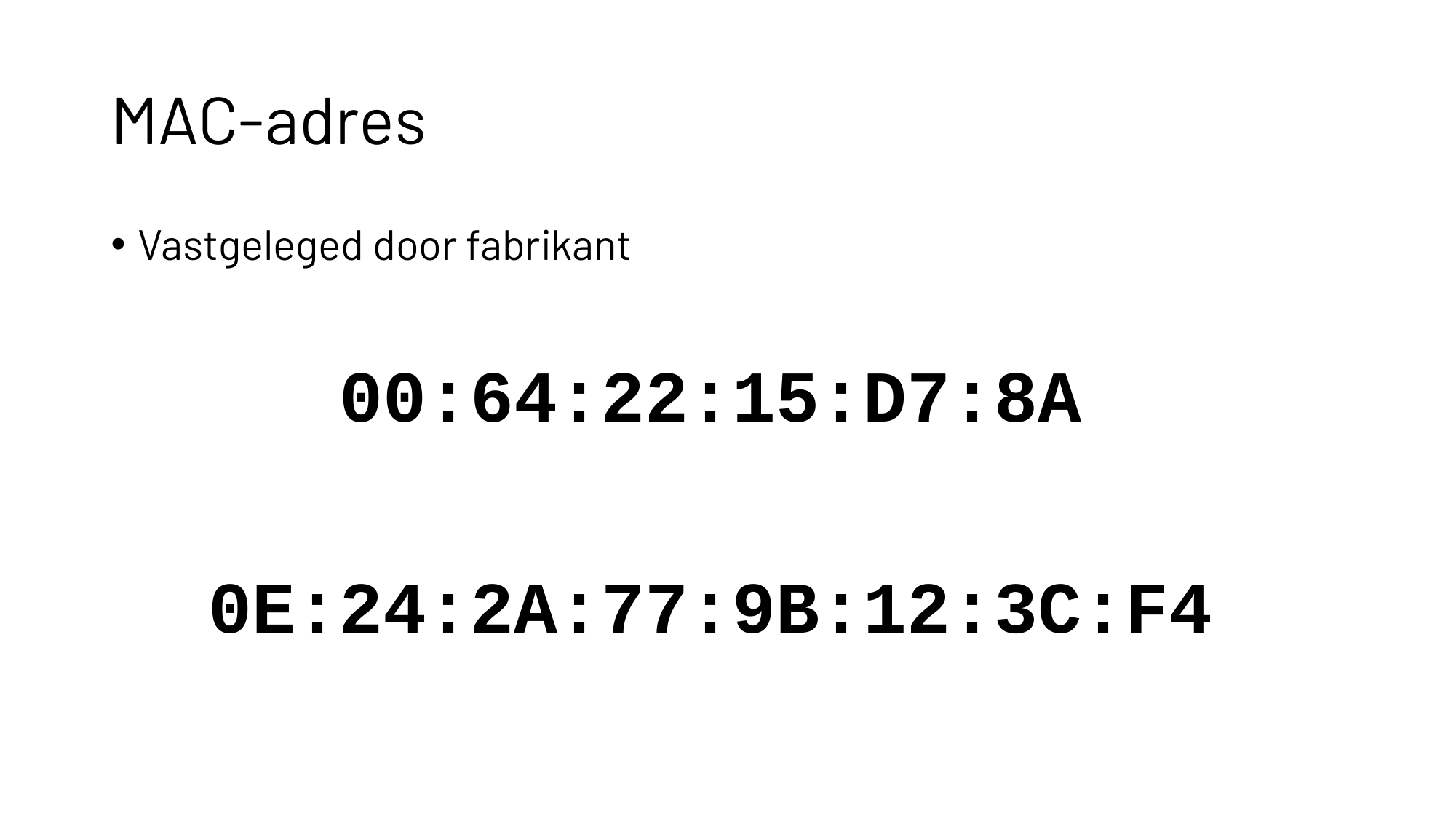

# MAC-adres
Vastgeleged door fabrikant

00:64:22:15:D7:8A
0E:24:2A:77:9B:12:3C:F4